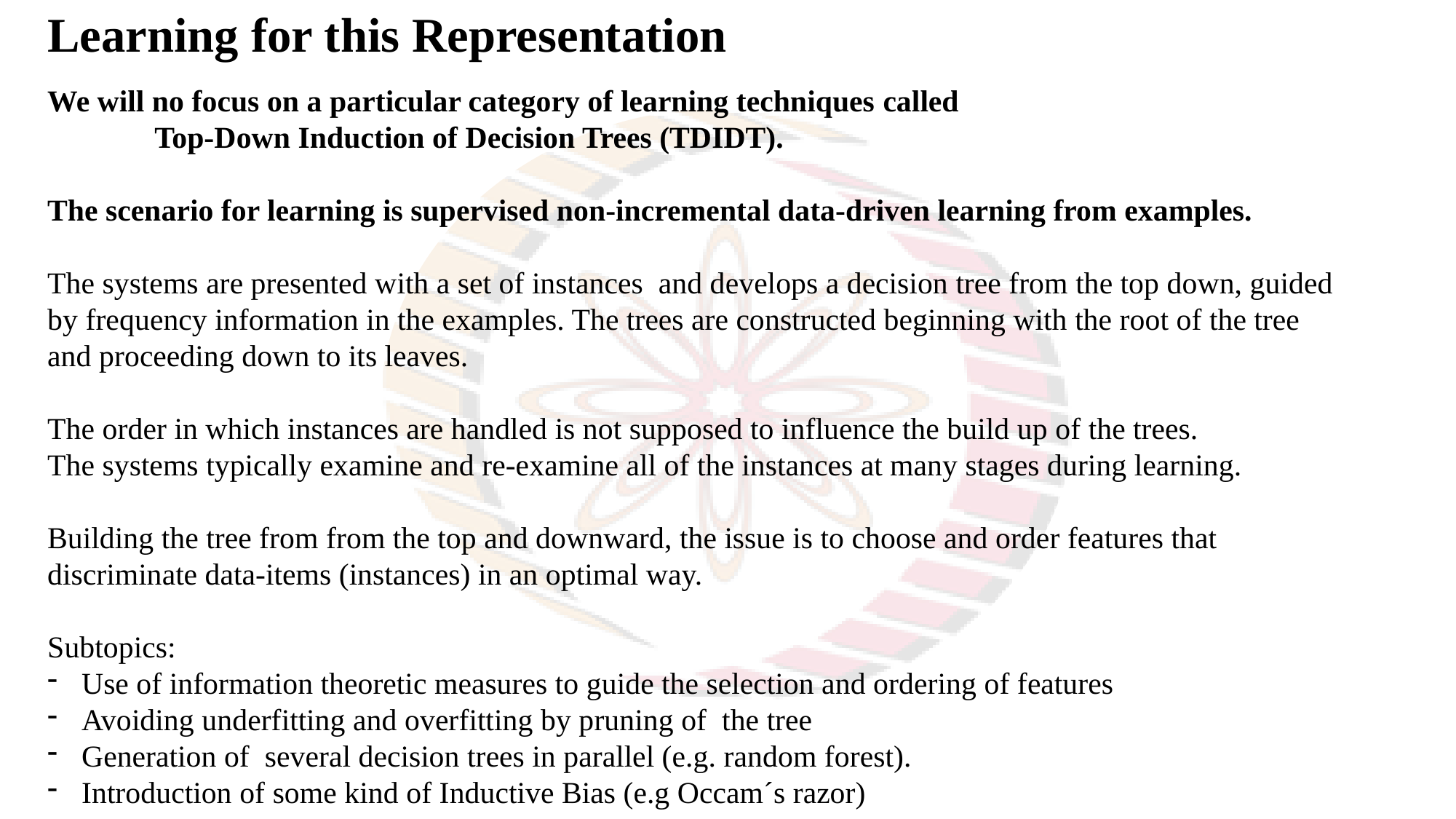

Learning for this Representation

We will no focus on a particular category of learning techniques called
              Top-Down Induction of Decision Trees (TDIDT).

The scenario for learning is supervised non-incremental data-driven learning from examples.

The systems are presented with a set of instances  and develops a decision tree from the top down, guided by frequency information in the examples. The trees are constructed beginning with the root of the tree and proceeding down to its leaves.

The order in which instances are handled is not supposed to influence the build up of the trees.
The systems typically examine and re-examine all of the instances at many stages during learning.

Building the tree from from the top and downward, the issue is to choose and order features that discriminate data-items (instances) in an optimal way.

Subtopics:
Use of information theoretic measures to guide the selection and ordering of features
Avoiding underfitting and overfitting by pruning of  the tree
Generation of  several decision trees in parallel (e.g. random forest).
Introduction of some kind of Inductive Bias (e.g Occam´s razor)

.